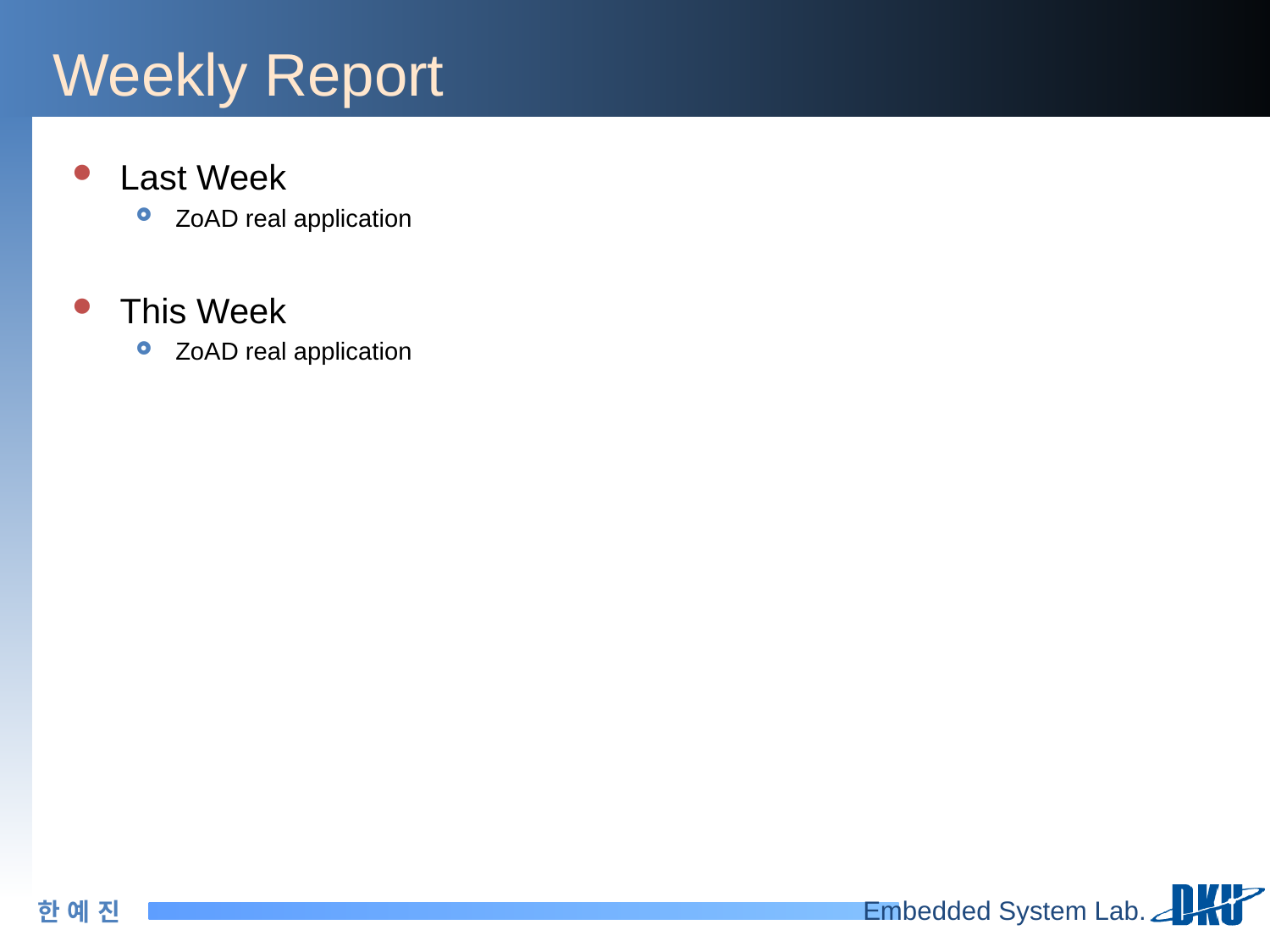

# Weekly Report
Last Week
ZoAD real application

This Week
ZoAD real application